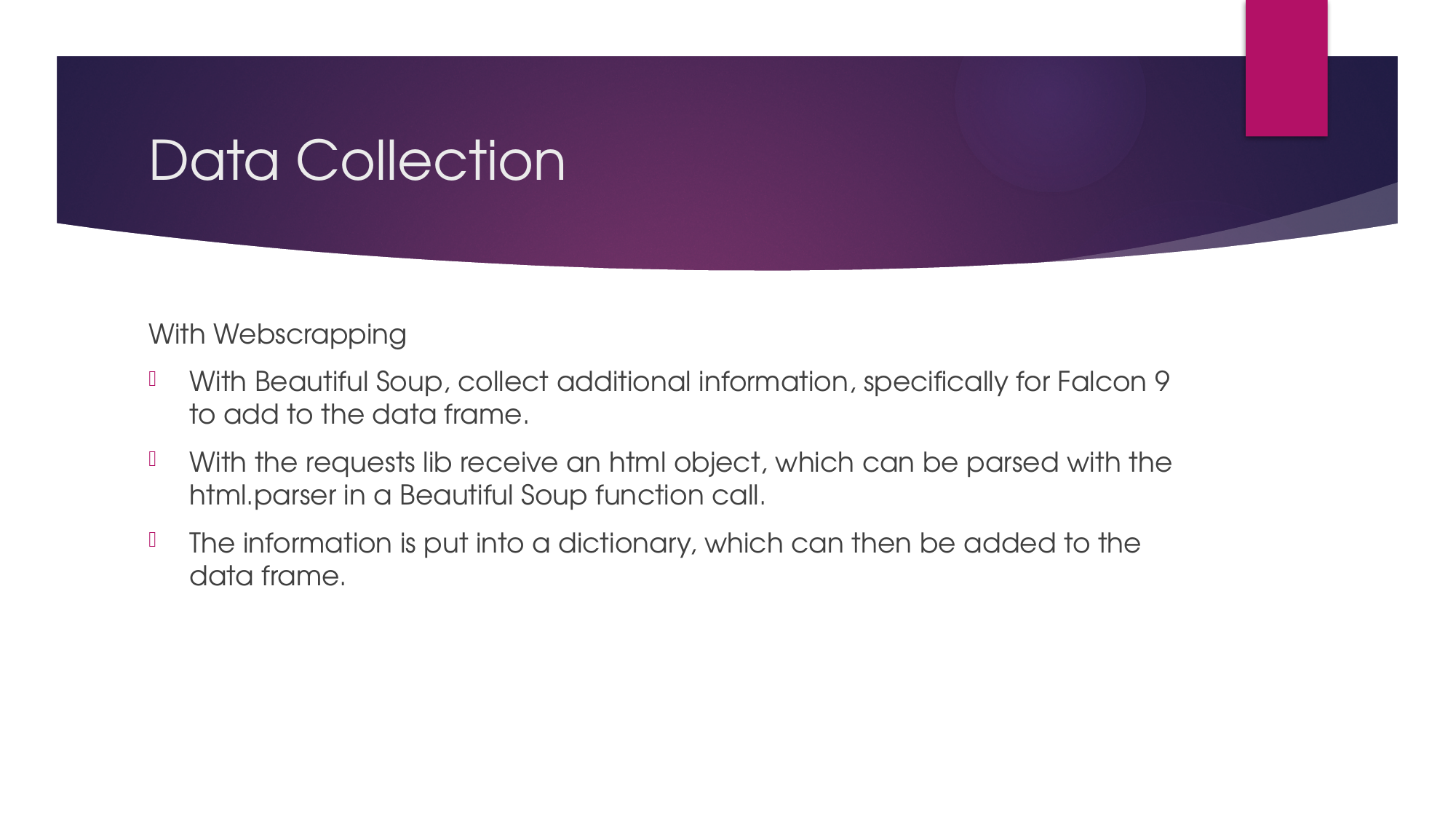

# Data Collection
With Webscrapping
With Beautiful Soup, collect additional information, specifically for Falcon 9 to add to the data frame.
With the requests lib receive an html object, which can be parsed with the html.parser in a Beautiful Soup function call.
The information is put into a dictionary, which can then be added to the data frame.